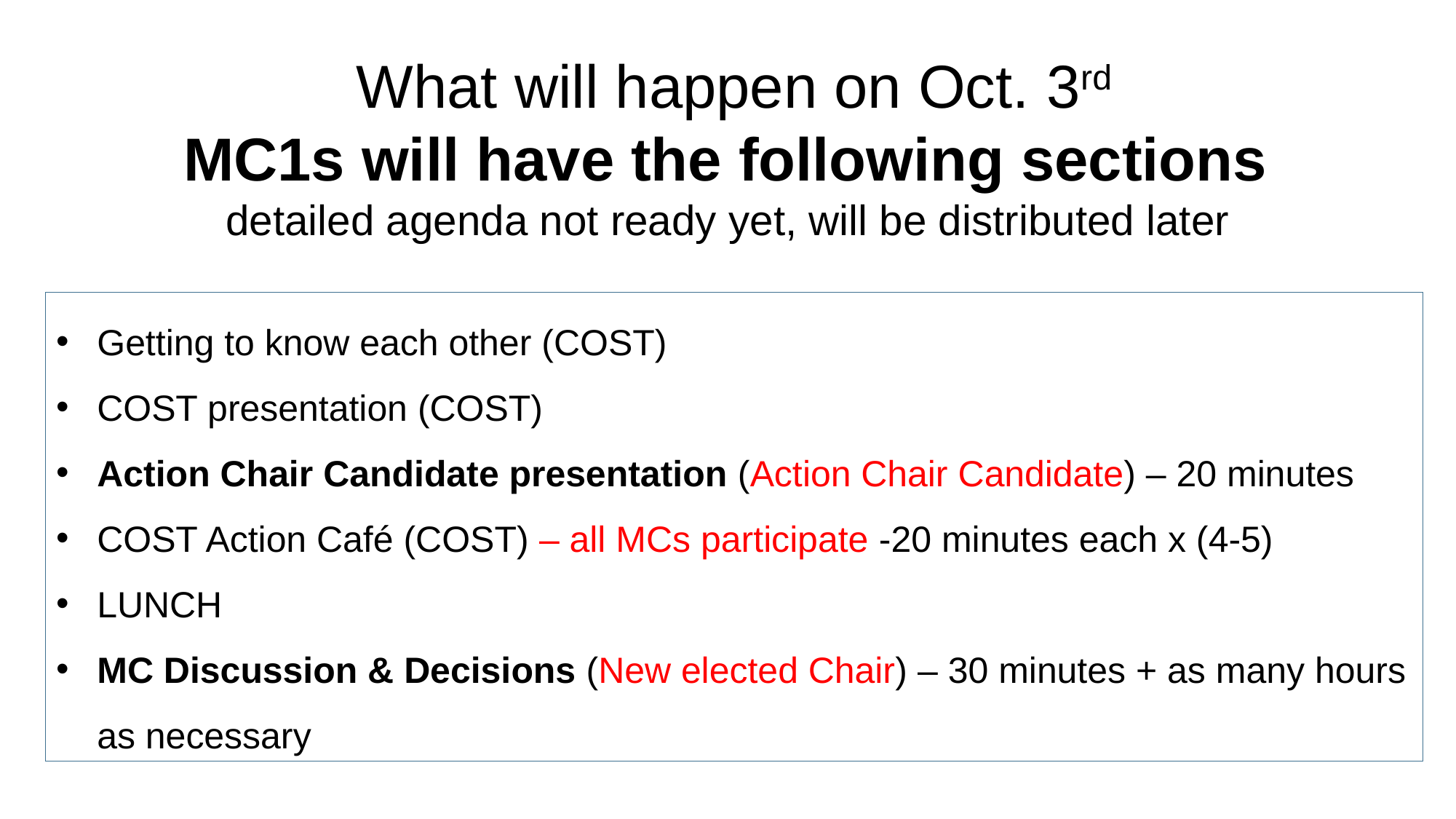

What will happen on Oct. 3rd
MC1s will have the following sections
detailed agenda not ready yet, will be distributed later
Getting to know each other (COST)
COST presentation (COST)
Action Chair Candidate presentation (Action Chair Candidate) – 20 minutes
COST Action Café (COST) – all MCs participate -20 minutes each x (4-5)
LUNCH
MC Discussion & Decisions (New elected Chair) – 30 minutes + as many hours as necessary